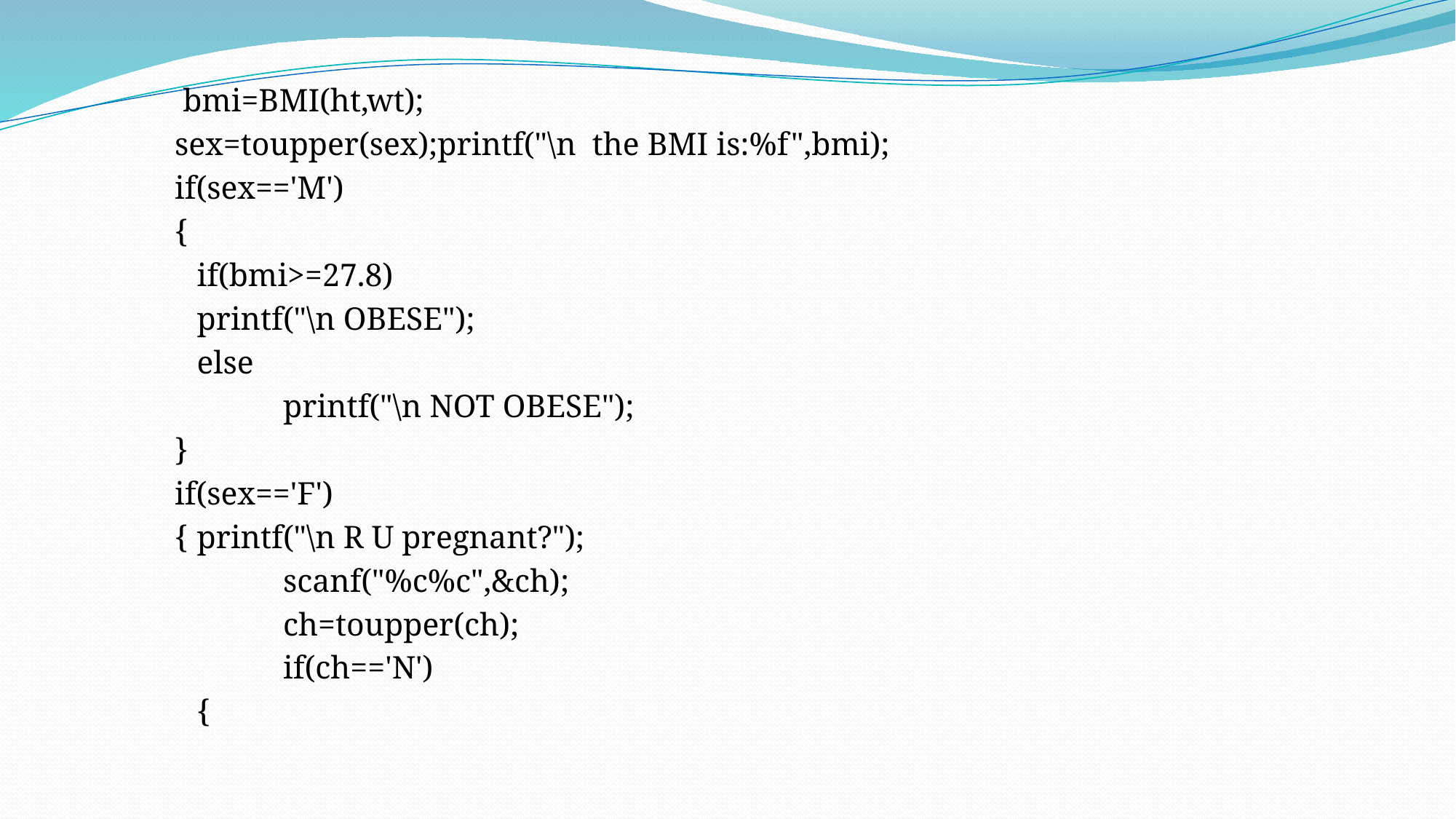

bmi=BMI(ht,wt);
        sex=toupper(sex);printf("\n  the BMI is:%f",bmi);
        if(sex=='M')
        {
        	if(bmi>=27.8)
        		printf("\n OBESE");
        	else
                	printf("\n NOT OBESE");
        }
        if(sex=='F')
        {	printf("\n R U pregnant?");
                	scanf("%c%c",&ch);
               	ch=toupper(ch);
                	if(ch=='N')
	{